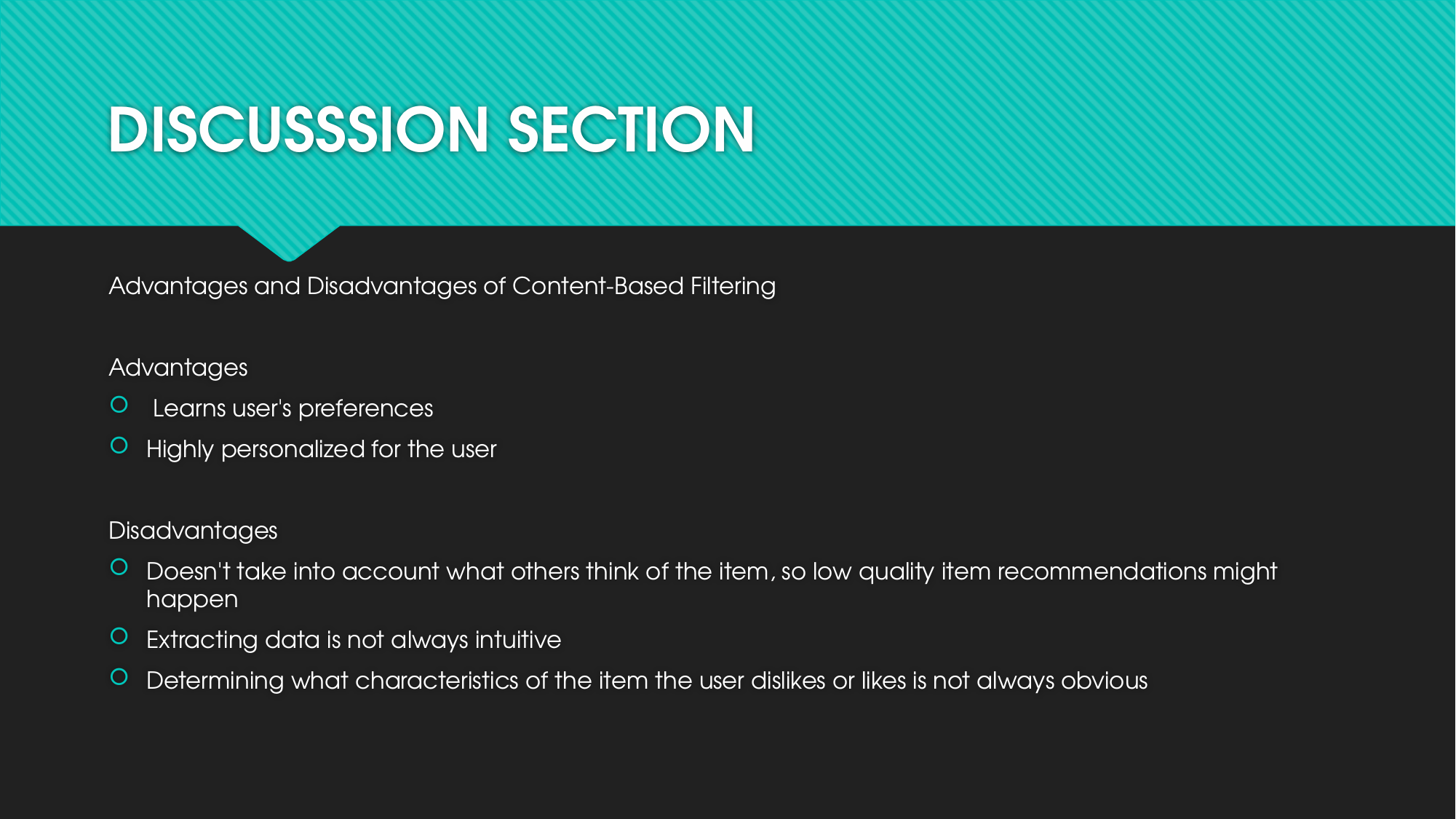

# DISCUSSSION SECTION
Advantages and Disadvantages of Content-Based Filtering

Advantages
 Learns user's preferences
Highly personalized for the user

Disadvantages
Doesn't take into account what others think of the item, so low quality item recommendations might happen
Extracting data is not always intuitive
Determining what characteristics of the item the user dislikes or likes is not always obvious